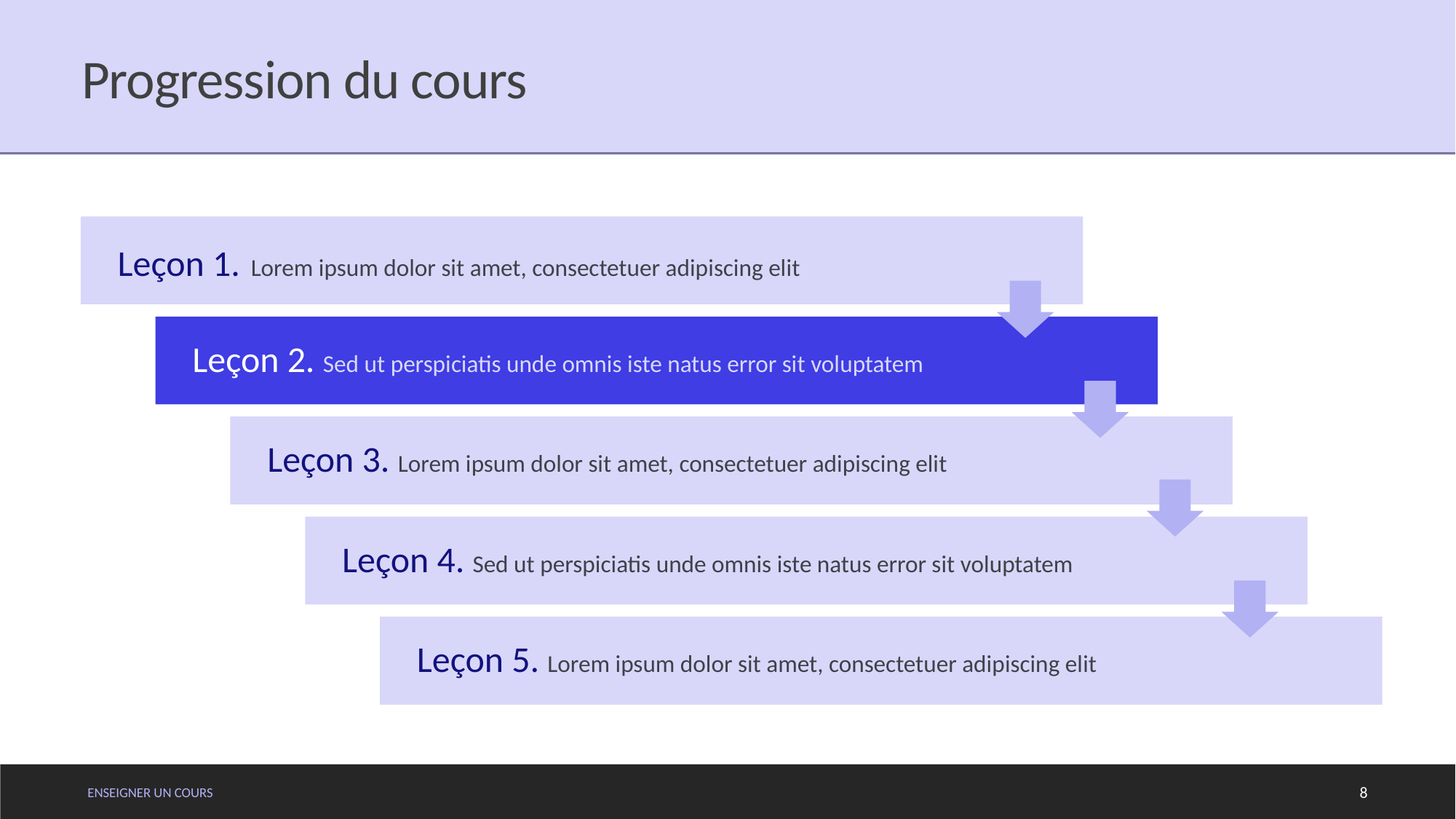

# Progression du cours
Leçon 1. Lorem ipsum dolor sit amet, consectetuer adipiscing elit
Leçon 2. Sed ut perspiciatis unde omnis iste natus error sit voluptatem
Leçon 3. Lorem ipsum dolor sit amet, consectetuer adipiscing elit
Leçon 4. Sed ut perspiciatis unde omnis iste natus error sit voluptatem
Leçon 5. Lorem ipsum dolor sit amet, consectetuer adipiscing elit

ENSEIGNER UN COURS
8